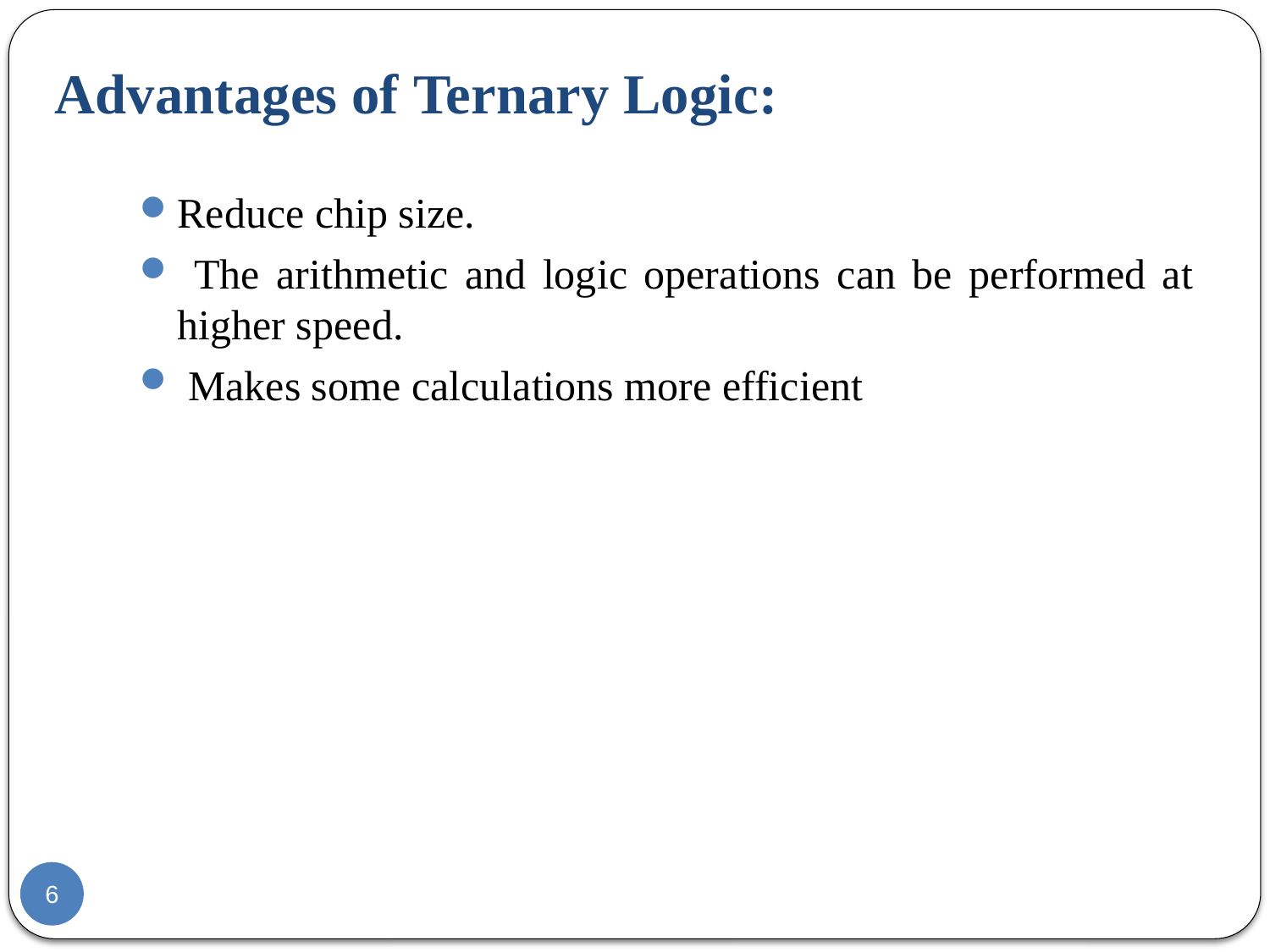

# Advantages of Ternary Logic:
Reduce chip size.
 The arithmetic and logic operations can be performed at higher speed.
 Makes some calculations more efficient

6